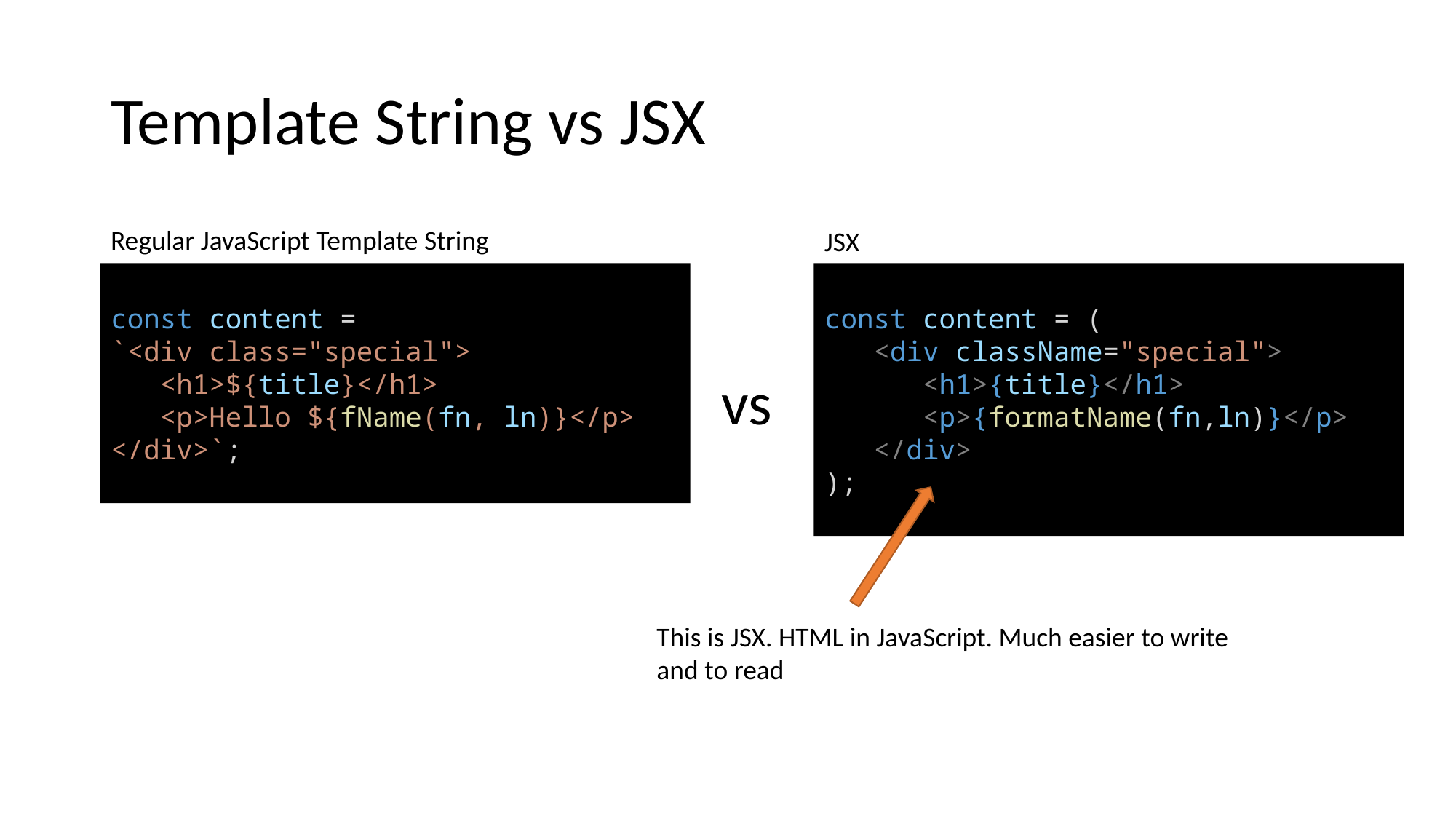

# Template String vs JSX
Regular JavaScript Template String
JSX
const content =
`<div class="special">
   <h1>${title}</h1>
   <p>Hello ${fName(fn, ln)}</p>
</div>`;

const content = (
   <div className="special">
      <h1>{title}</h1>
      <p>{formatName(fn,ln)}</p>
   </div>
);

 vs

This is JSX. HTML in JavaScript. Much easier to write and to read